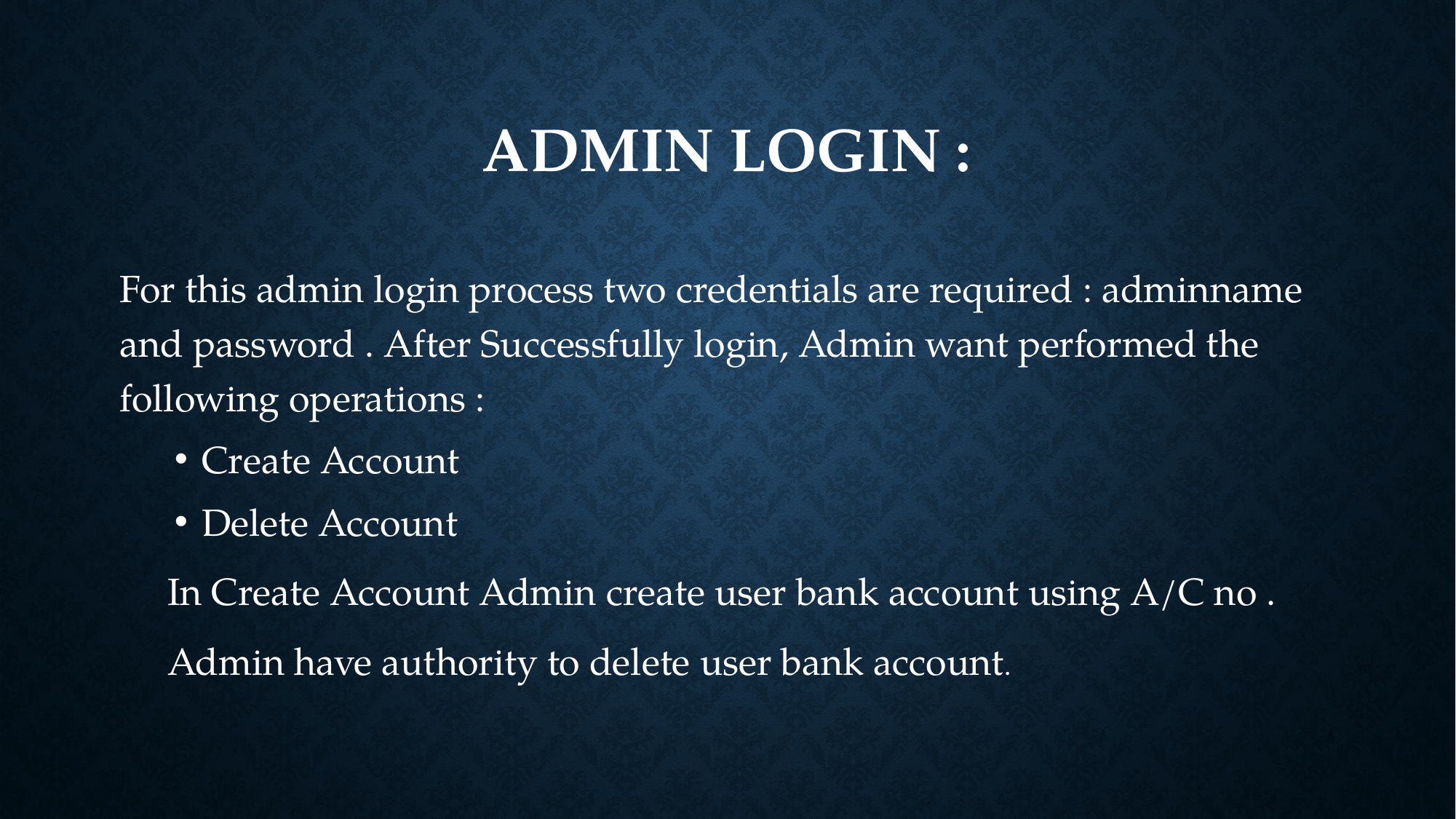

# Admin Login :
For this admin login process two credentials are required : adminname and password . After Successfully login, Admin want performed the following operations :
Create Account
Delete Account
     In Create Account Admin create user bank account using A/C no .
     Admin have authority to delete user bank account.